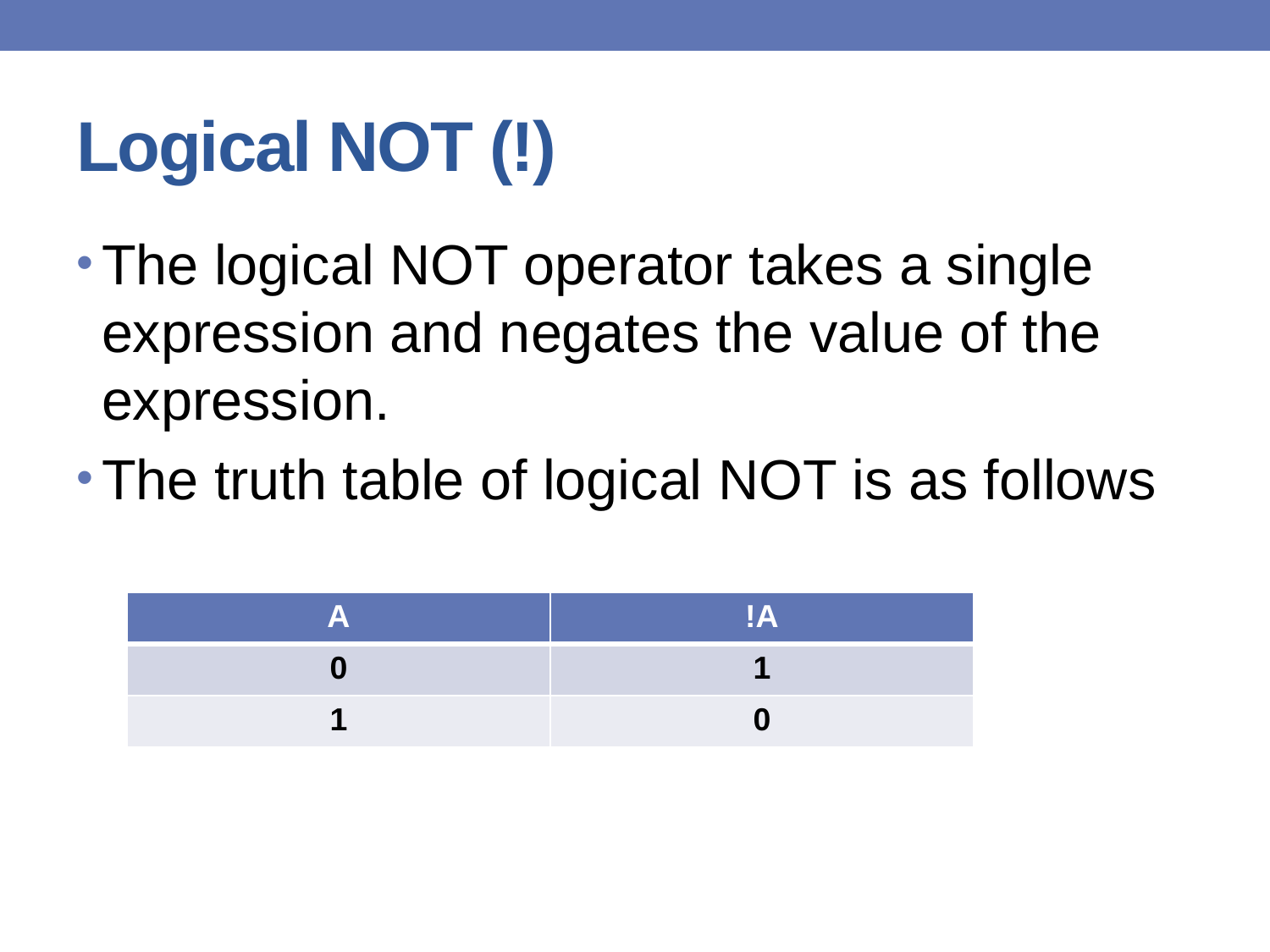

# Logical NOT (!)
The logical NOT operator takes a single expression and negates the value of the expression.
The truth table of logical NOT is as follows
| A | !A |
| --- | --- |
| 0 | 1 |
| 1 | 0 |